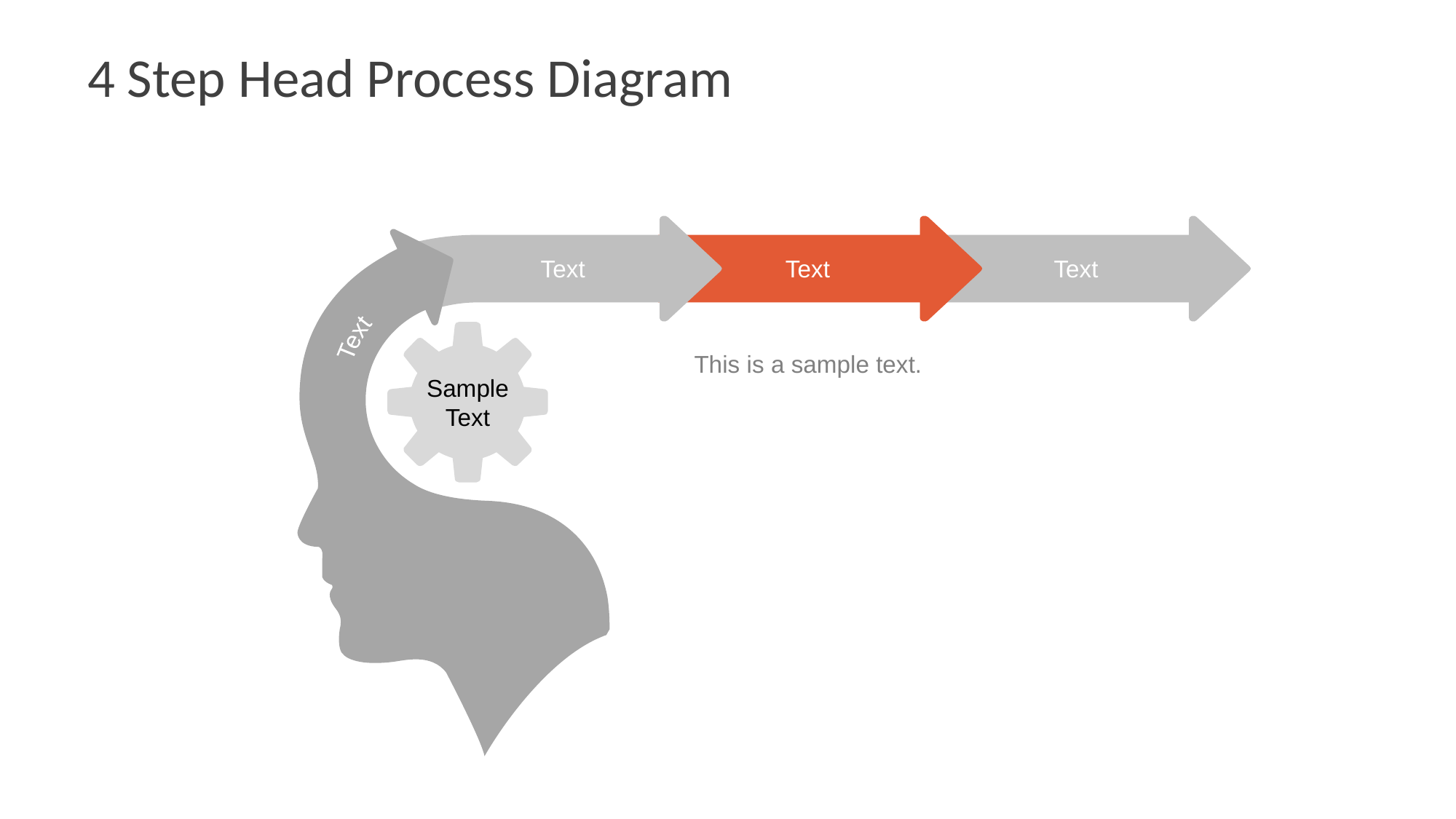

# 4 Step Head Process Diagram

Text
Text
Text
Text
Sample
Text
This is a sample text.